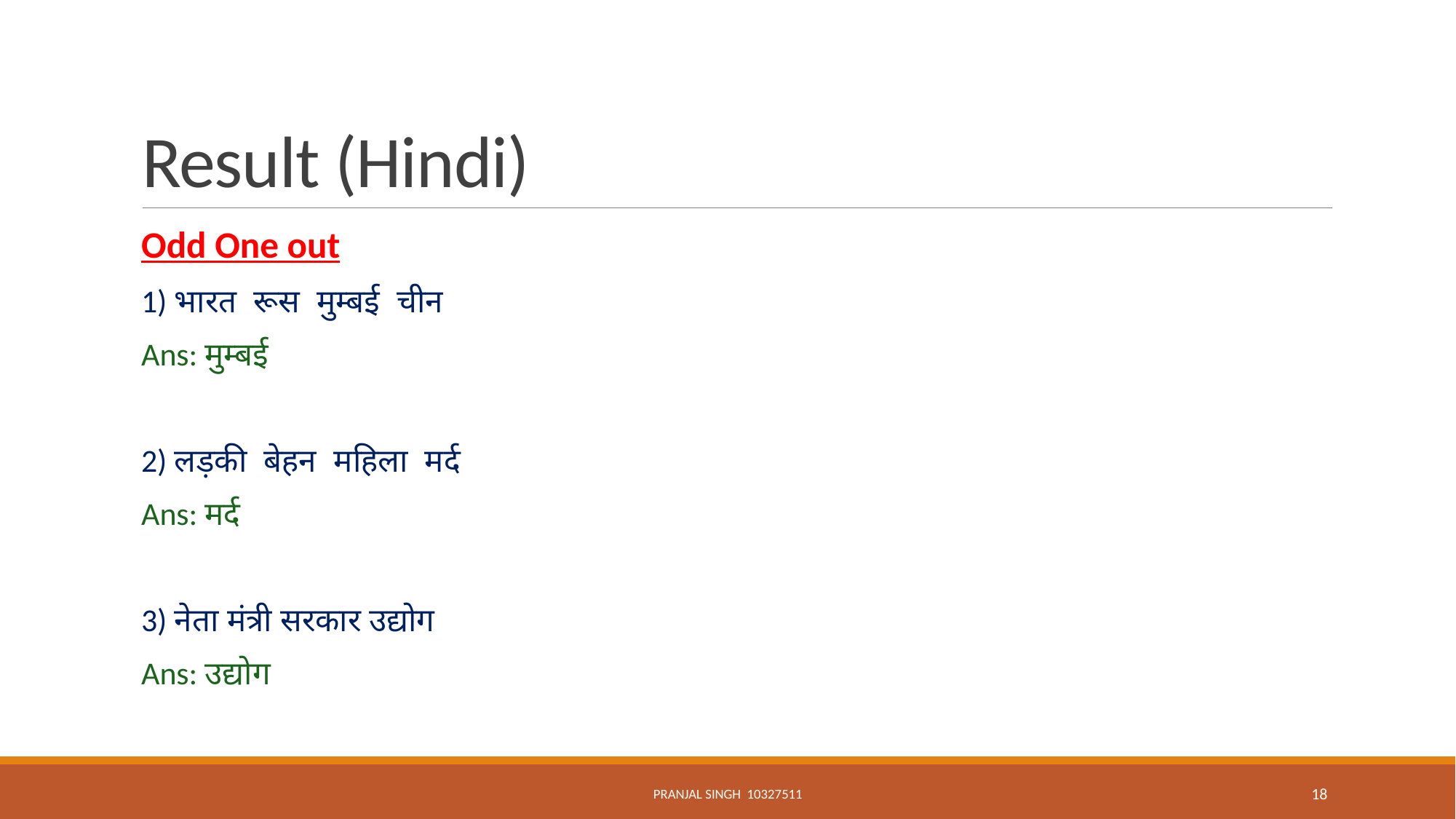

# Result (Hindi)
Odd One out
1) भारत  रूस  मुम्बई  चीन
Ans: मुम्बई

2) लड़की  बेहन  महिला  मर्द
Ans: मर्द

3) नेता मंत्री सरकार उद्योग
Ans: उद्योग
Pranjal Singh  10327511
18